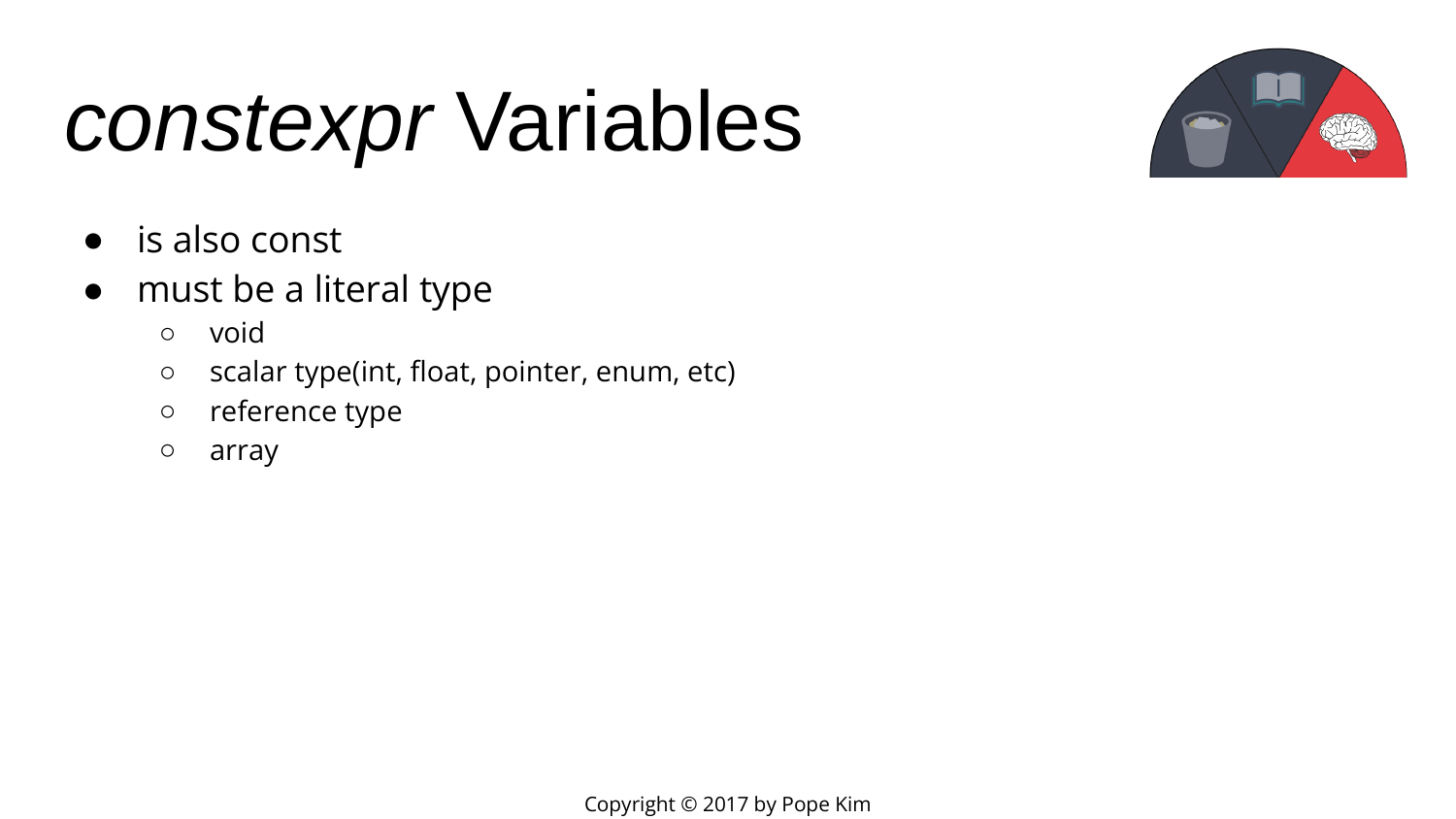

# constexpr Variables
is also const
must be a literal type
void
scalar type(int, float, pointer, enum, etc)
reference type
array